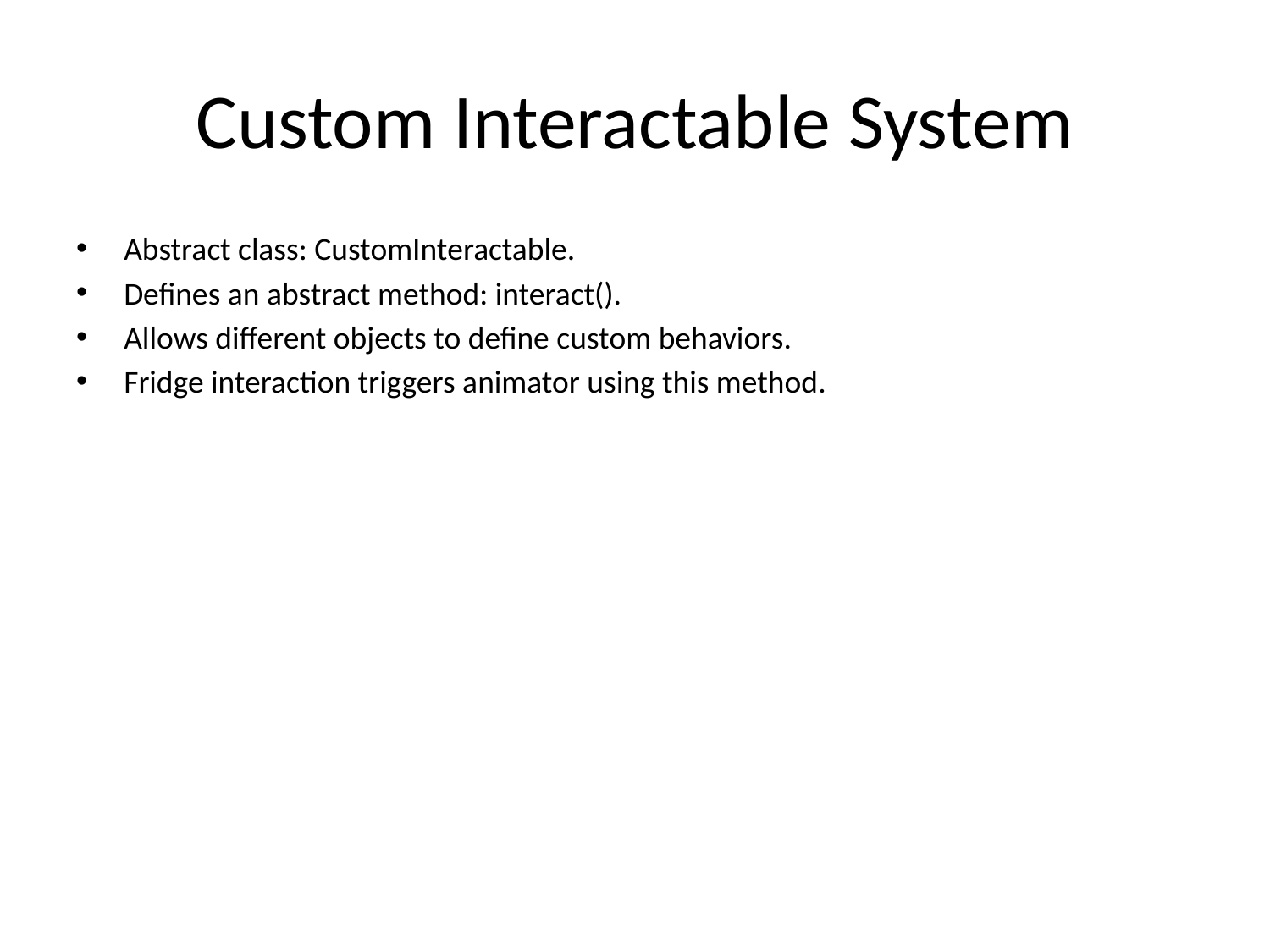

# Custom Interactable System
Abstract class: CustomInteractable.
Defines an abstract method: interact().
Allows different objects to define custom behaviors.
Fridge interaction triggers animator using this method.